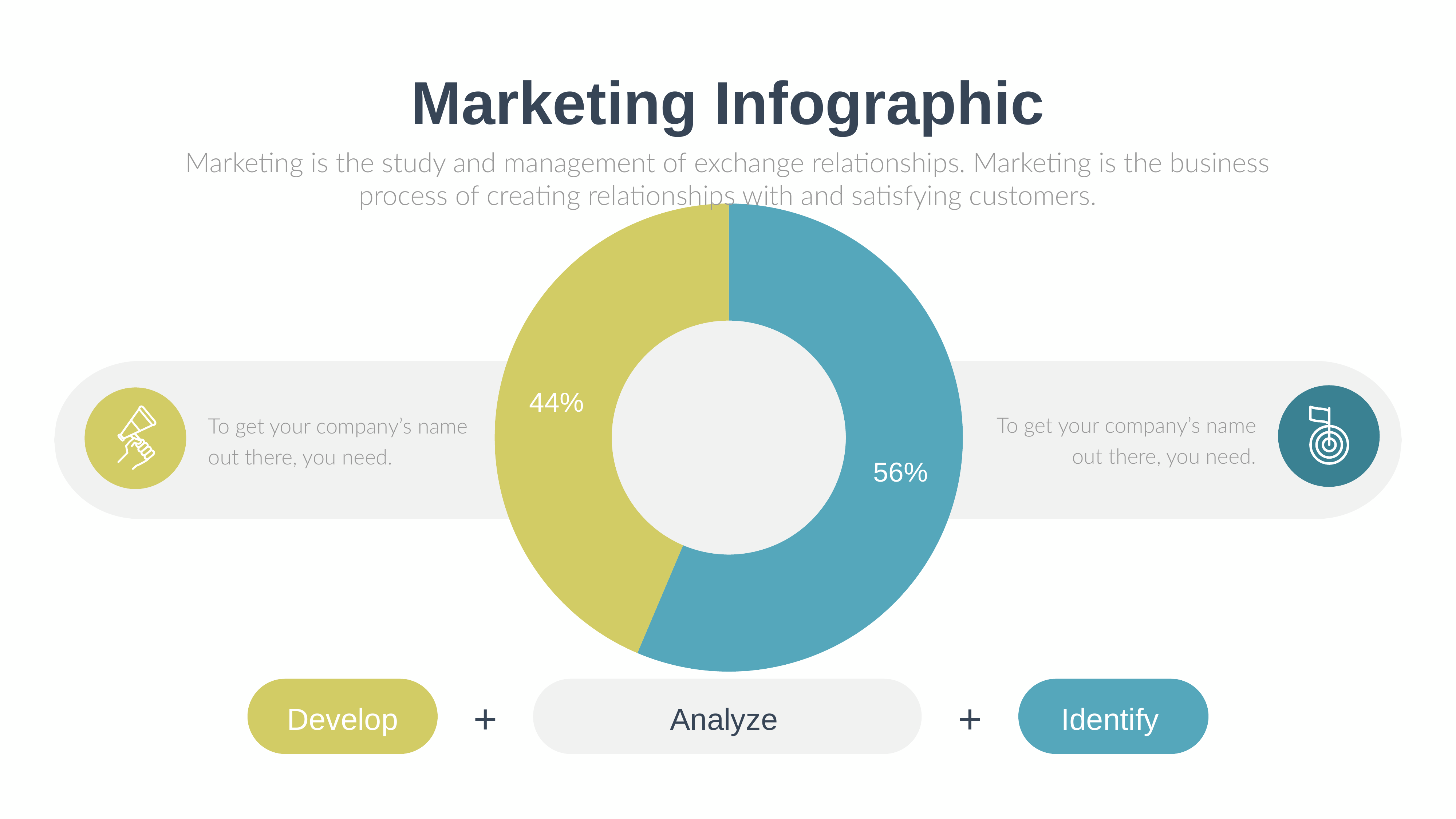

Marketing Infographic
Marketing is the study and management of exchange relationships. Marketing is the business process of creating relationships with and satisfying customers.

### Chart

| Category | Sales |
|---|---|
| 1st Qtr | 5.3 |
| 2nd Qtr | 4.1 |

To get your company’s name out there, you need.
To get your company’s name out there, you need.

Develop

Analyze

Identify
+
+